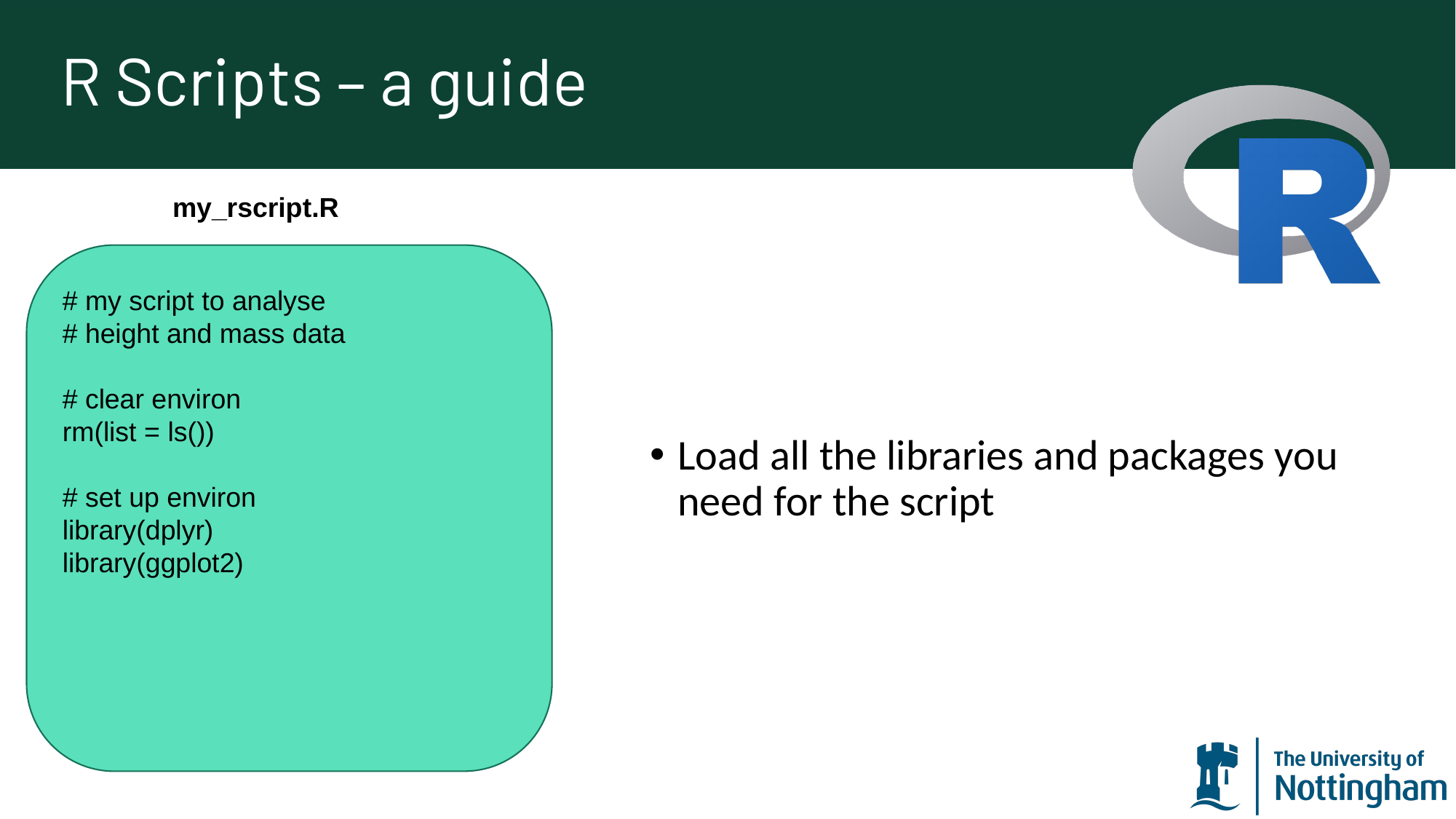

# R Scripts – a guide
my_rscript.R

# my script to analyse
# height and mass data

# clear environ
rm(list = ls())

# set up environ
library(dplyr)
library(ggplot2)

Load all the libraries and packages you need for the script